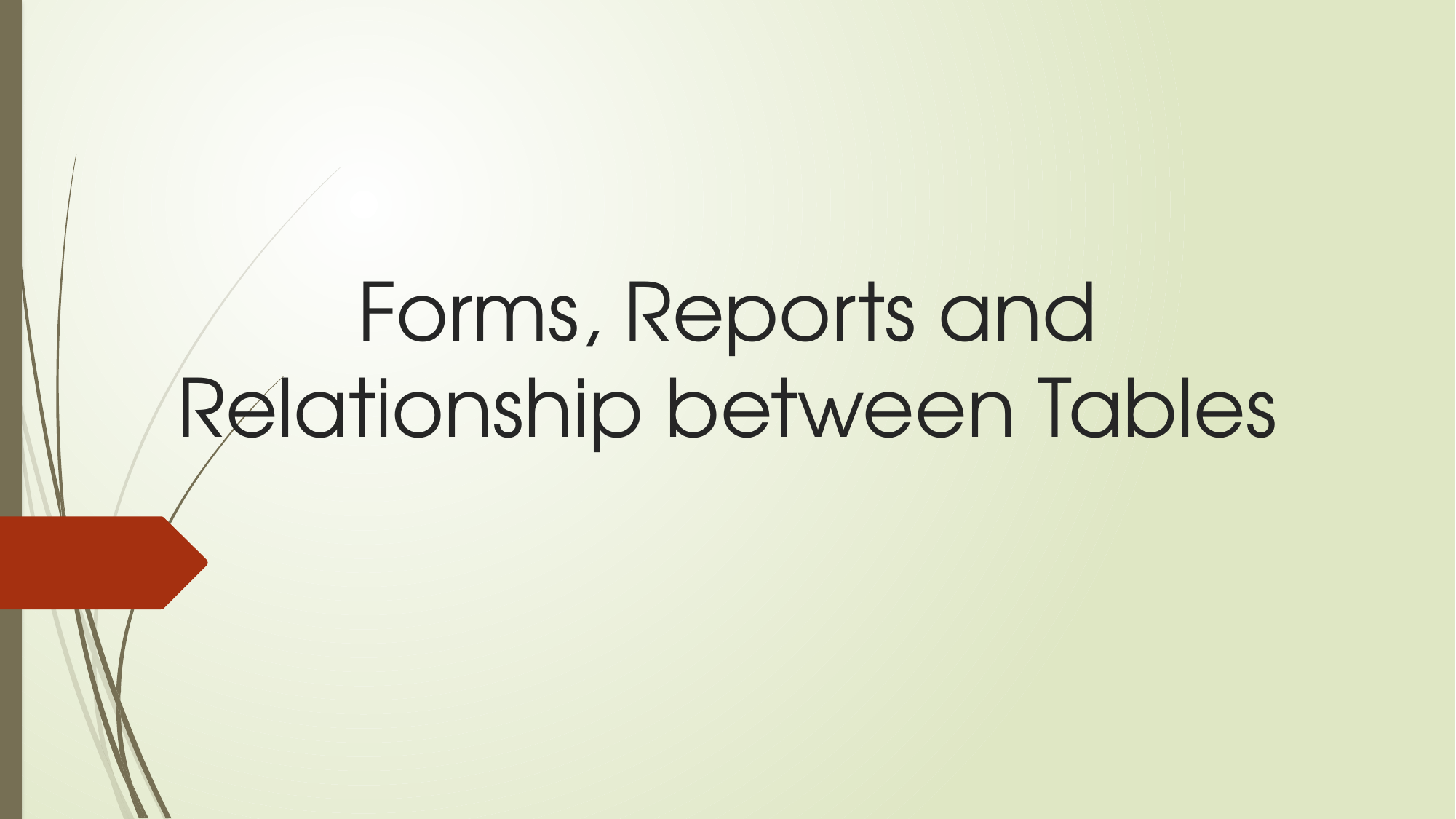

# Forms, Reports and Relationship between Tables